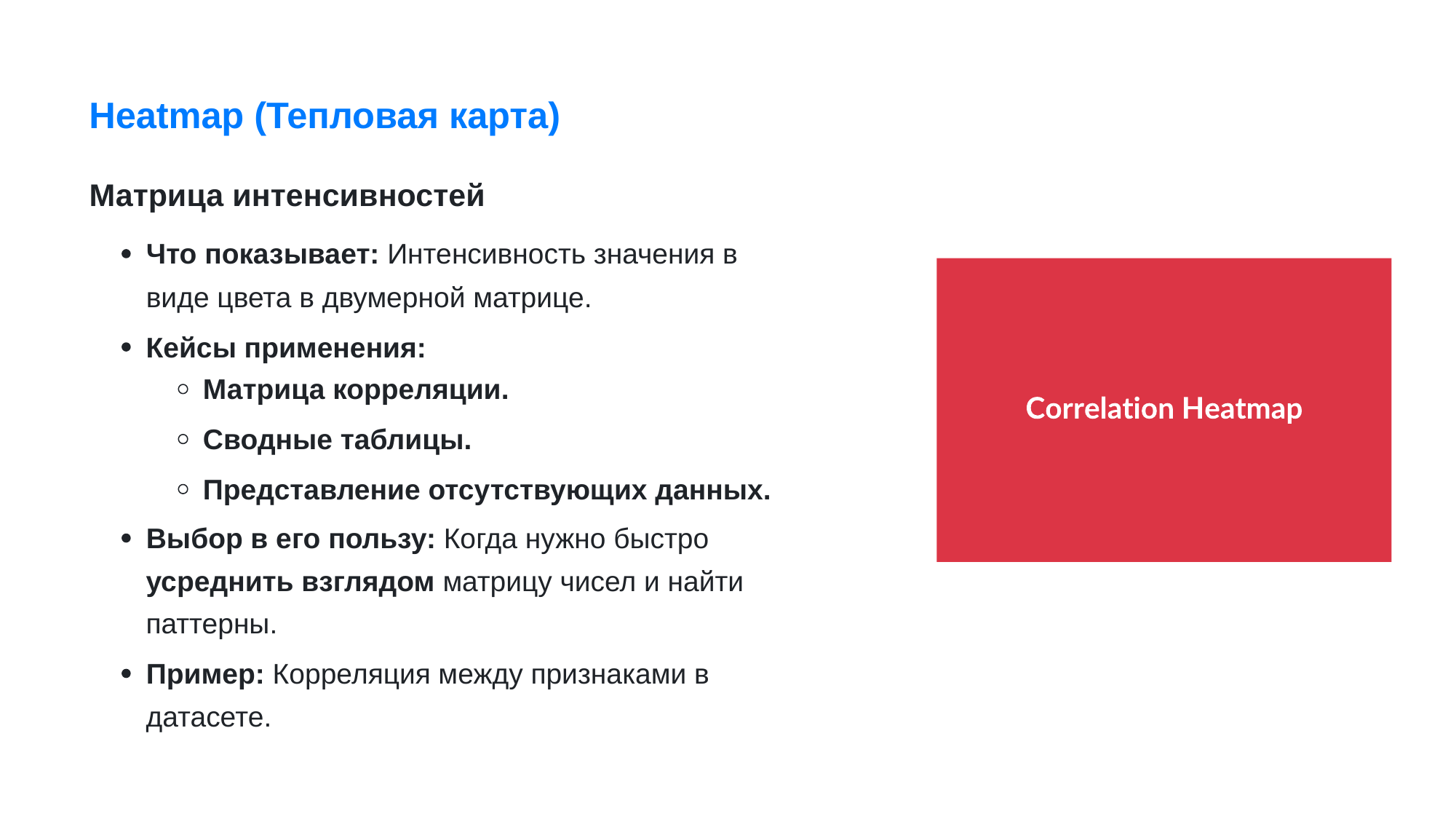

Heatmap (Тепловая карта)
Матрица интенсивностей
Что показывает: Интенсивность значения в

виде цвета в двумерной матрице.
Кейсы применения:

Матрица корреляции.

Сводные таблицы.

Представление отсутствующих данных.

Выбор в его пользу: Когда нужно быстро

усреднить взглядом матрицу чисел и найти
паттерны.
Пример: Корреляция между признаками в

датасете.